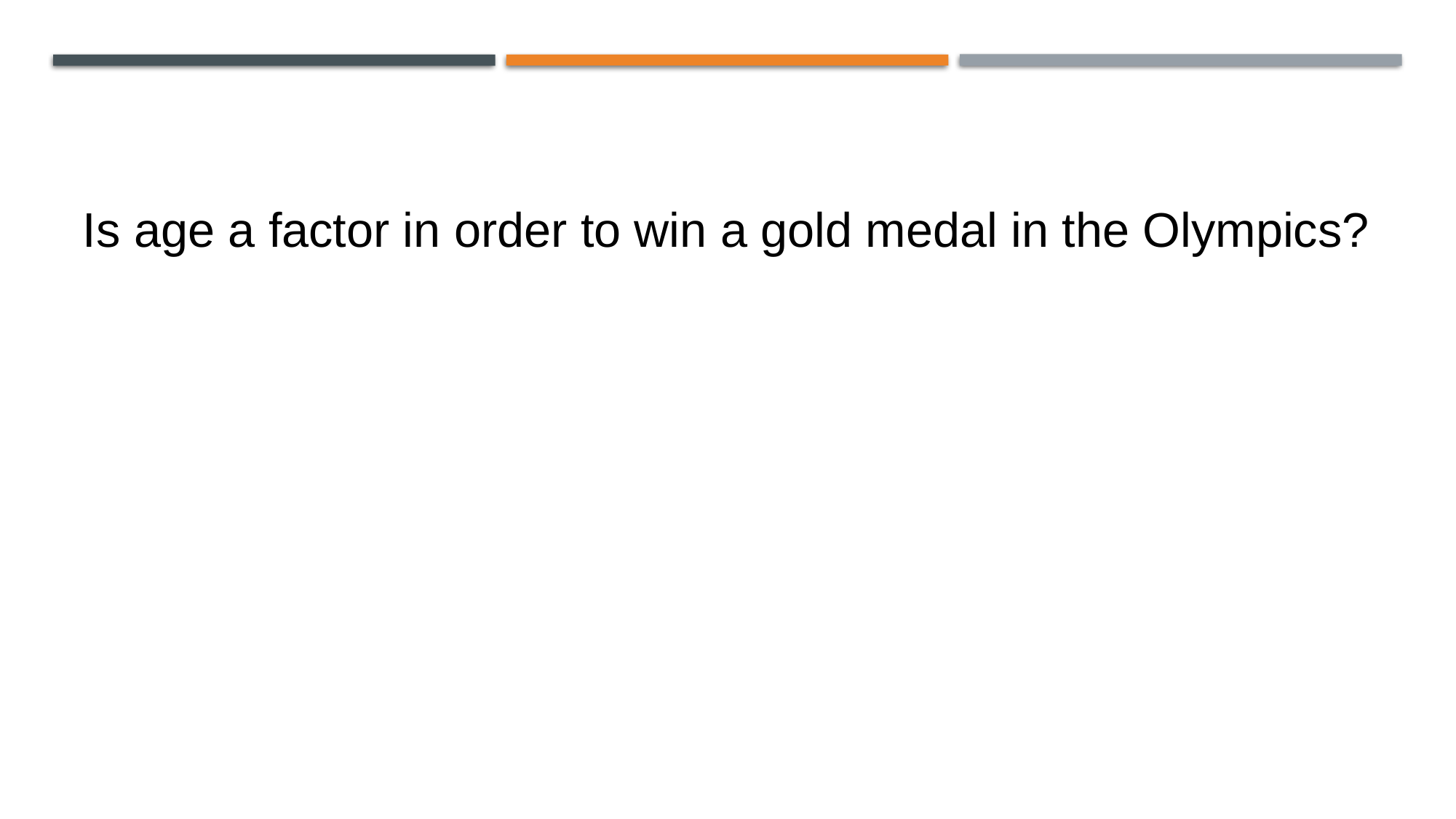

Is age a factor in order to win a gold medal in the Olympics?